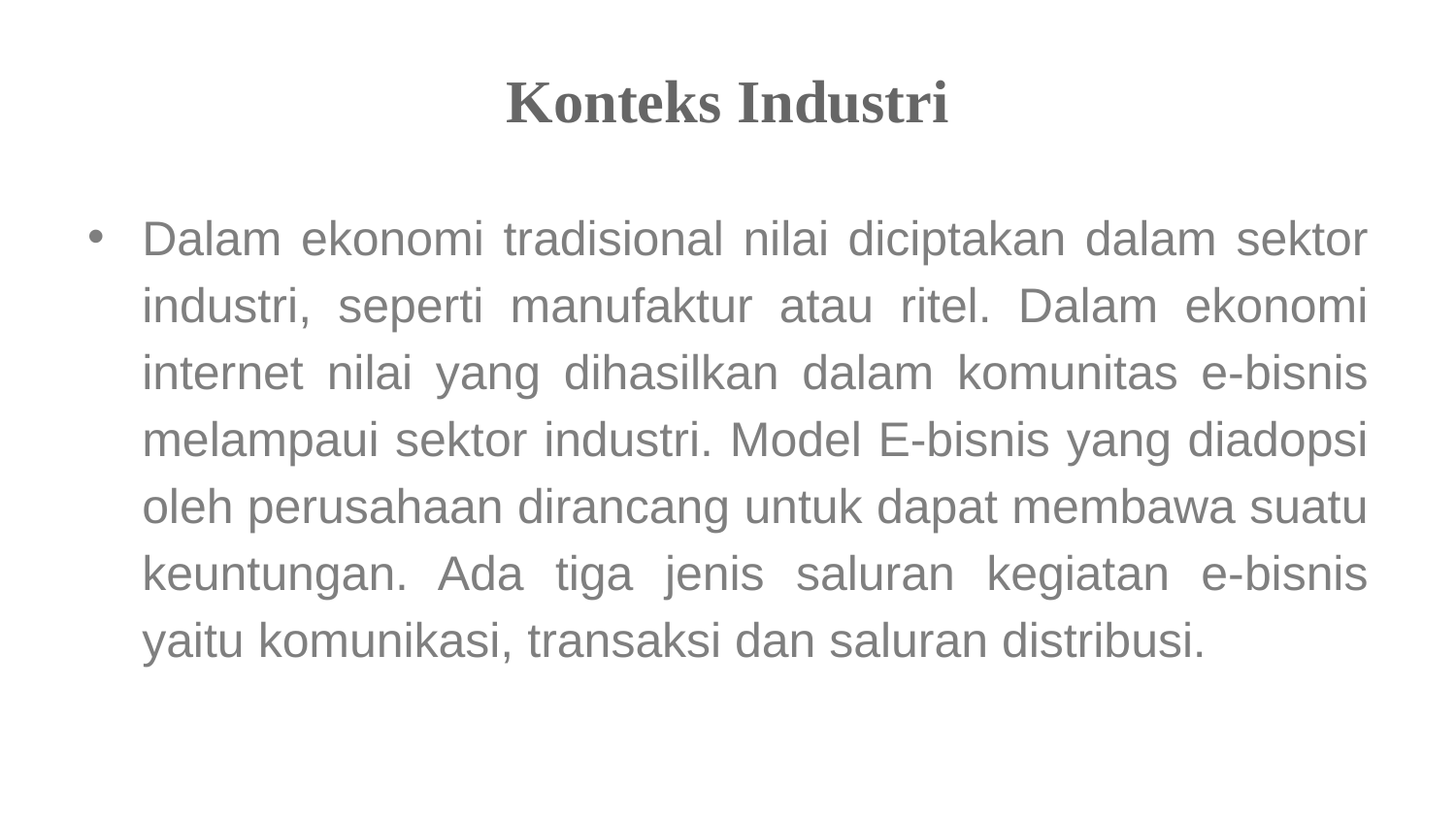

# Konteks Industri
Dalam ekonomi tradisional nilai diciptakan dalam sektor industri, seperti manufaktur atau ritel. Dalam ekonomi internet nilai yang dihasilkan dalam komunitas e-bisnis melampaui sektor industri. Model E-bisnis yang diadopsi oleh perusahaan dirancang untuk dapat membawa suatu keuntungan. Ada tiga jenis saluran kegiatan e-bisnis yaitu komunikasi, transaksi dan saluran distribusi.